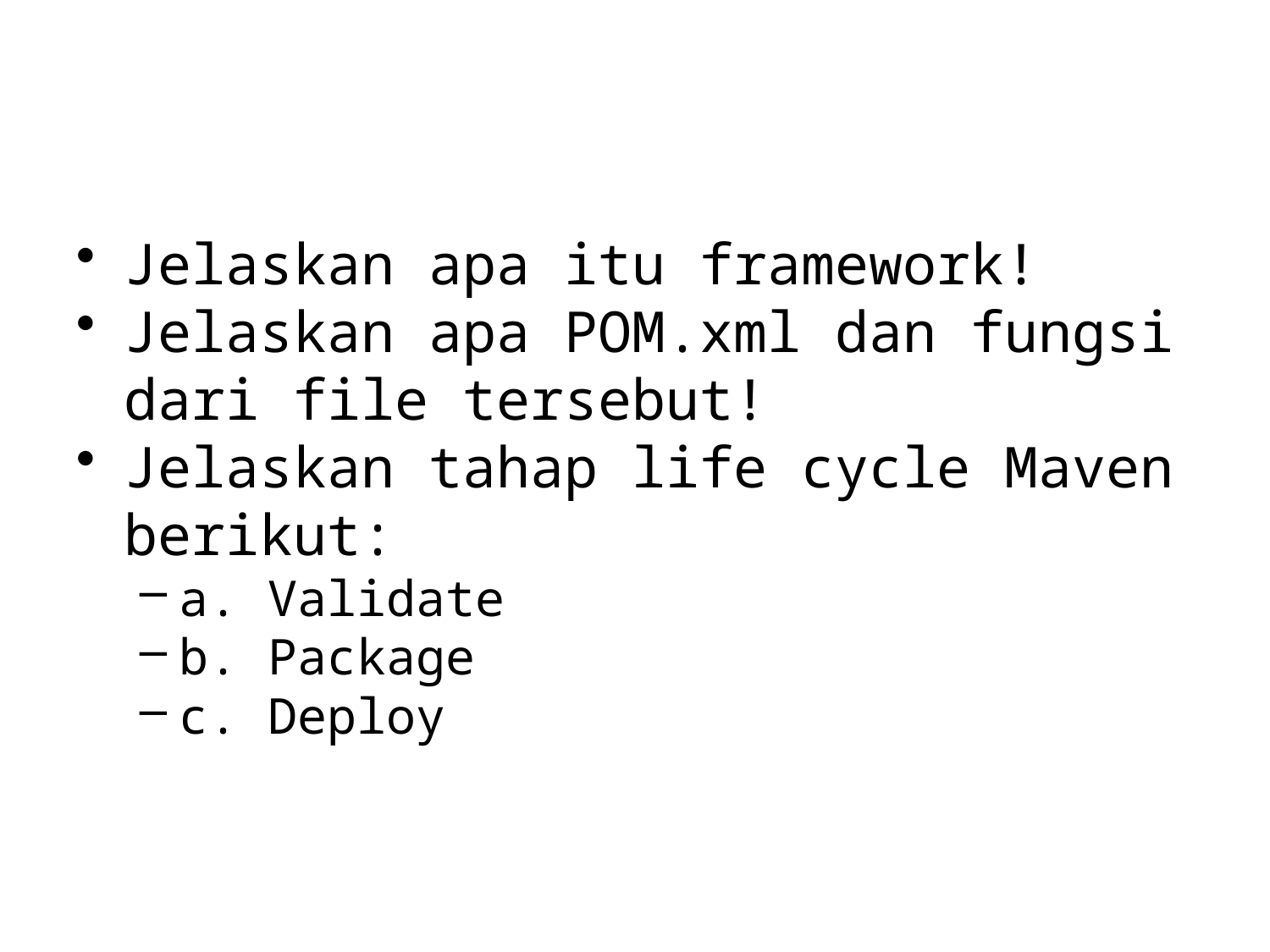

#
Jelaskan apa itu framework!
Jelaskan apa POM.xml dan fungsi dari file tersebut!
Jelaskan tahap life cycle Maven berikut:
a. Validate
b. Package
c. Deploy